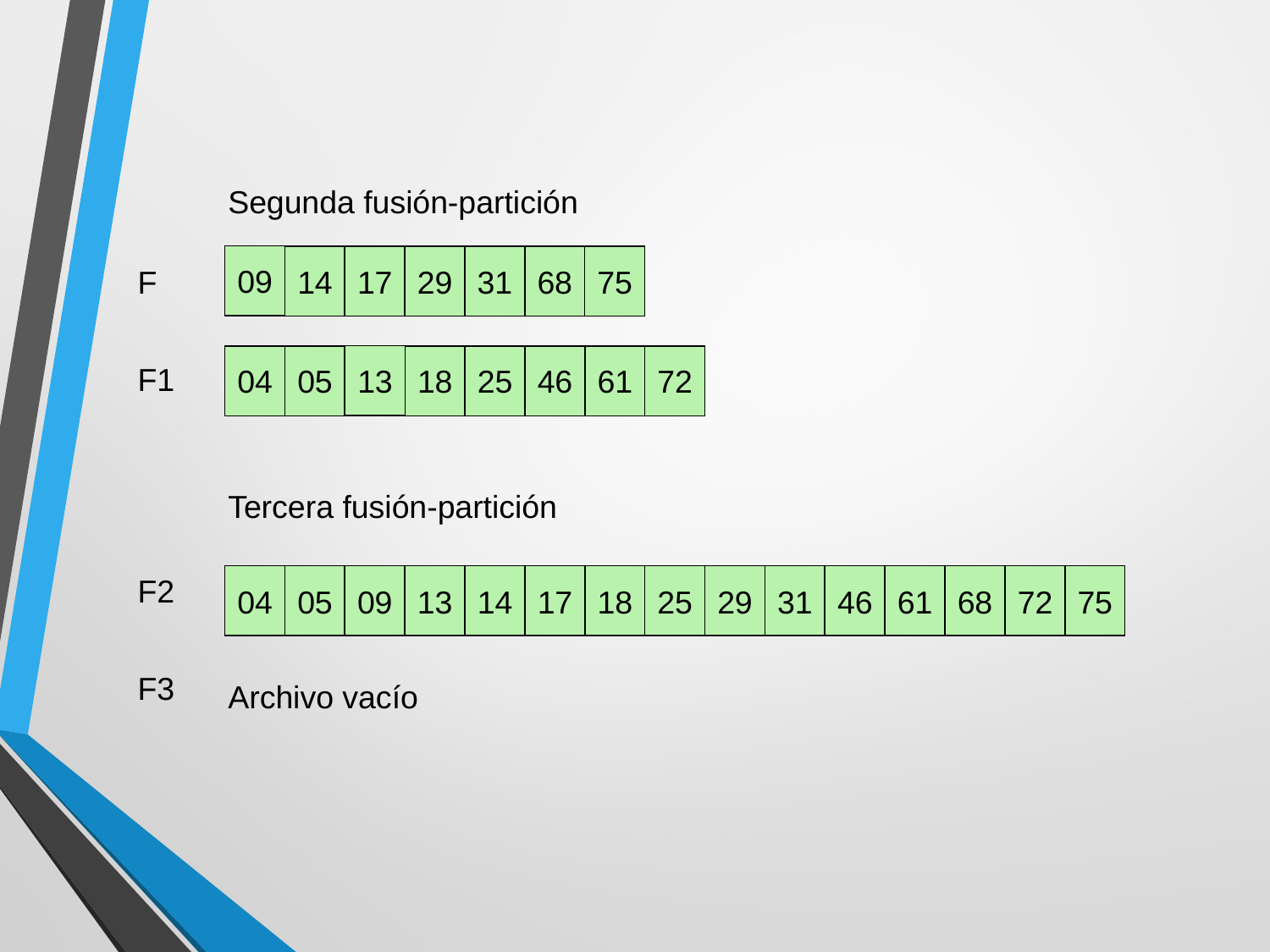

Segunda fusión-partición

Tercera fusión-partición

Archivo vacío
09
14
17
29
31
68
75
F

F1

F2

F3
13
04
05
18
25
46
61
72
04
05
09
13
14
17
18
25
29
31
46
61
68
72
75